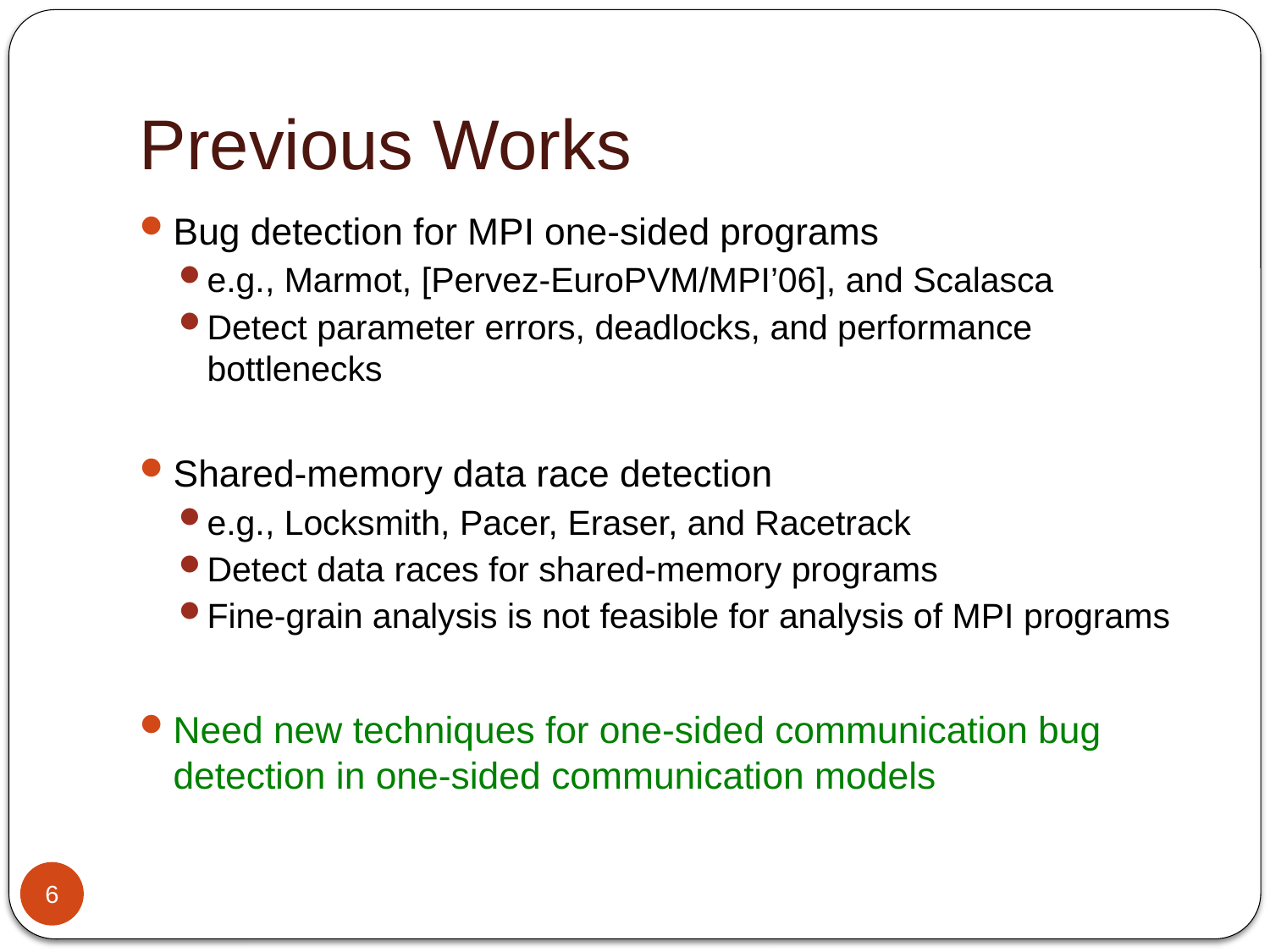

# Previous Works
Bug detection for MPI one-sided programs
e.g., Marmot, [Pervez-EuroPVM/MPI’06], and Scalasca
Detect parameter errors, deadlocks, and performance bottlenecks

Shared-memory data race detection
e.g., Locksmith, Pacer, Eraser, and Racetrack
Detect data races for shared-memory programs
Fine-grain analysis is not feasible for analysis of MPI programs

Need new techniques for one-sided communication bug detection in one-sided communication models

6